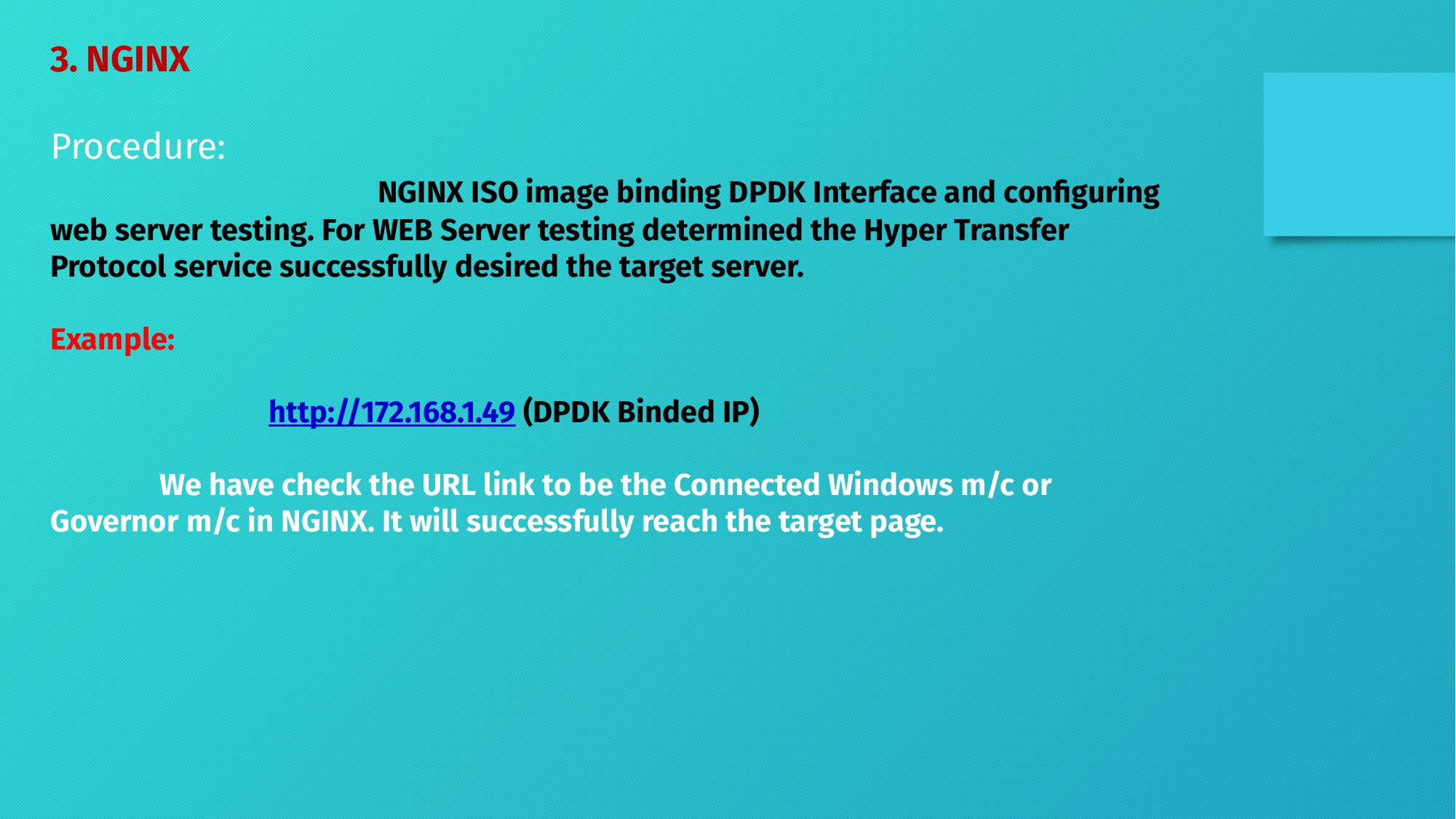

3. NGINX

Procedure:
			NGINX ISO image binding DPDK Interface and configuring web server testing. For WEB Server testing determined the Hyper Transfer Protocol service successfully desired the target server.

Example:

		http://172.168.1.49 (DPDK Binded IP)

	We have check the URL link to be the Connected Windows m/c or Governor m/c in NGINX. It will successfully reach the target page.